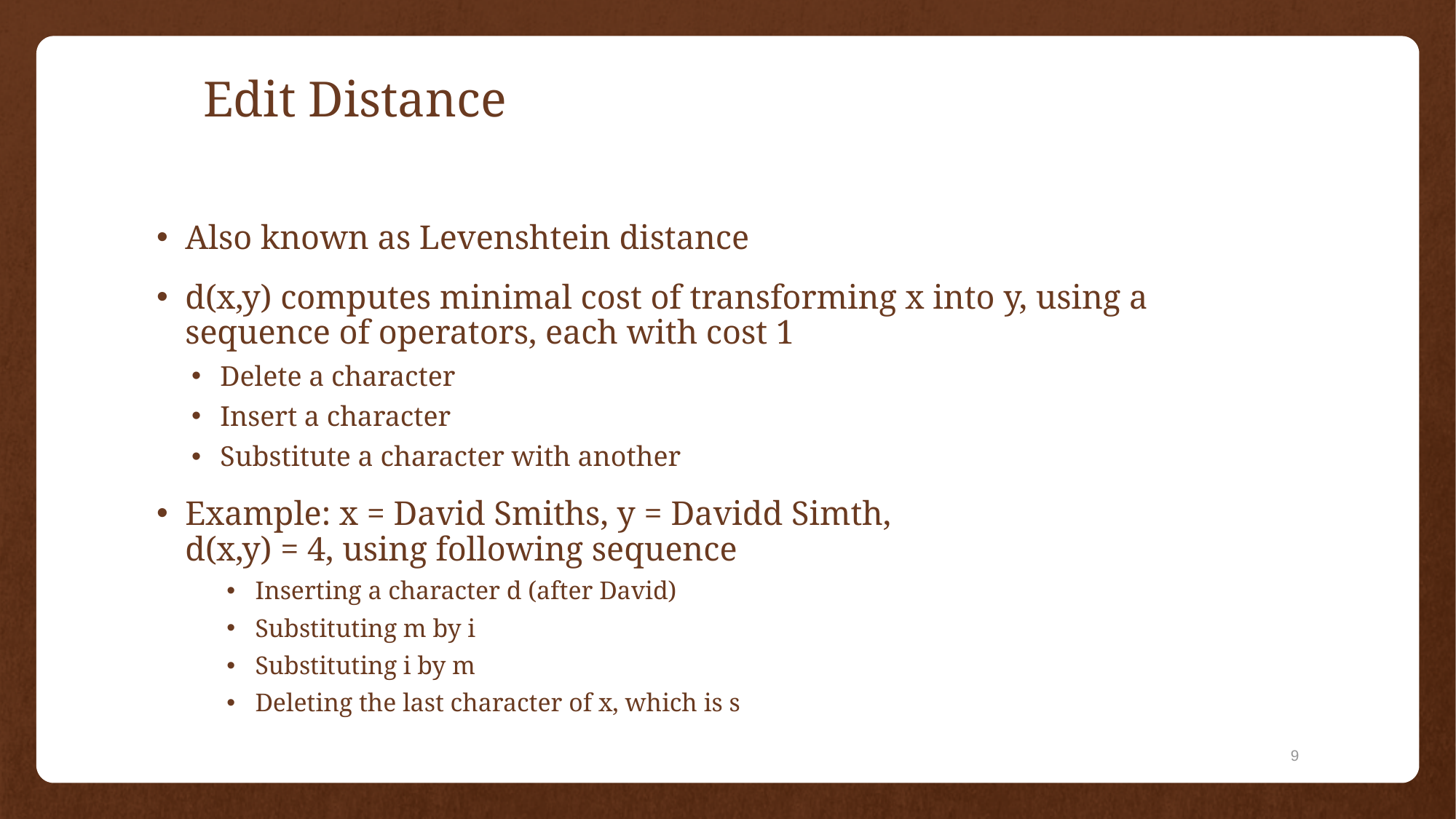

# Edit Distance
Also known as Levenshtein distance
d(x,y) computes minimal cost of transforming x into y, using a sequence of operators, each with cost 1
Delete a character
Insert a character
Substitute a character with another
Example: x = David Smiths, y = Davidd Simth,
d(x,y) = 4, using following sequence
Inserting a character d (after David)
Substituting m by i
Substituting i by m
Deleting the last character of x, which is s
9